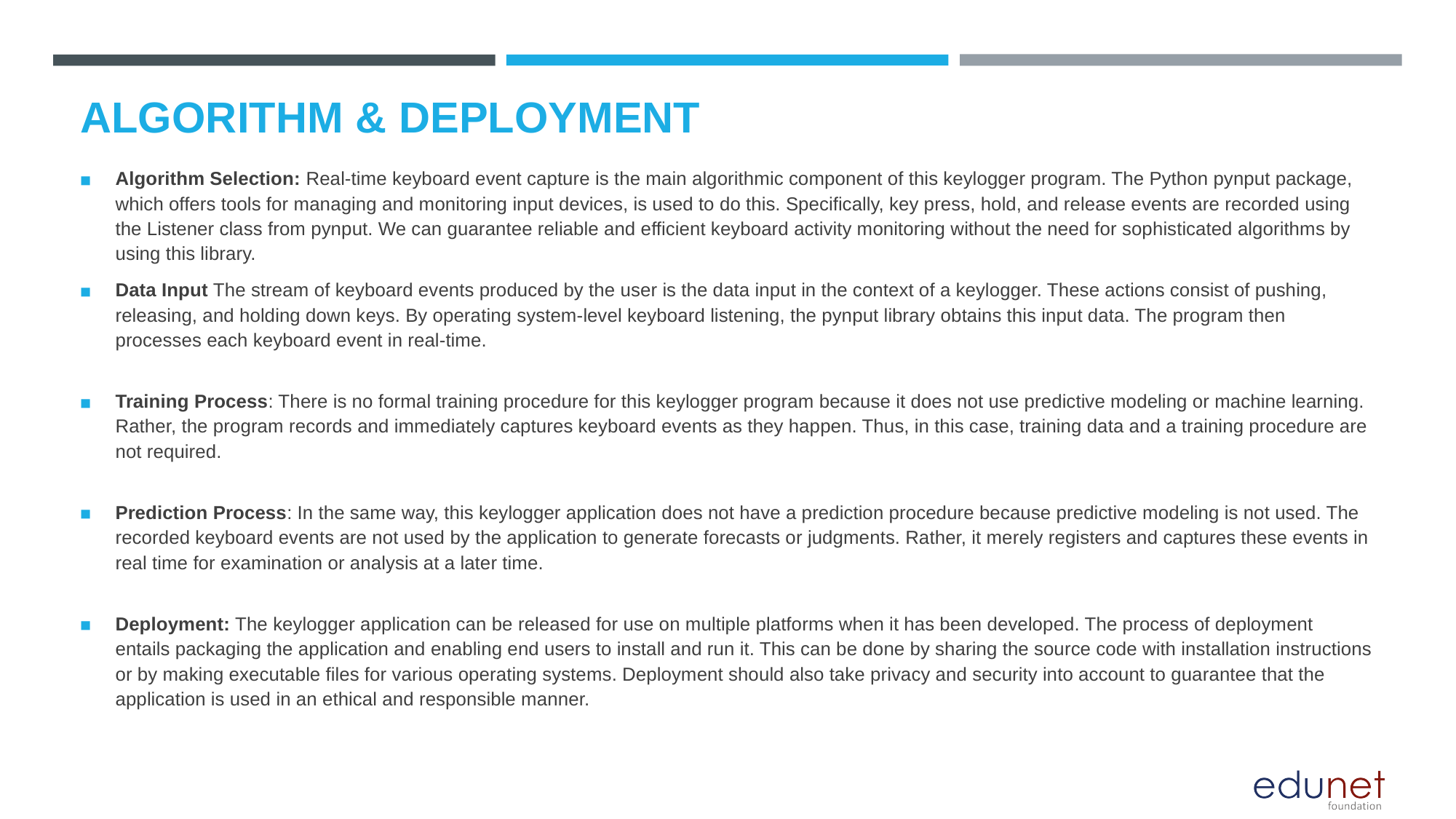

# ALGORITHM & DEPLOYMENT
Algorithm Selection: Real-time keyboard event capture is the main algorithmic component of this keylogger program. The Python pynput package, which offers tools for managing and monitoring input devices, is used to do this. Specifically, key press, hold, and release events are recorded using the Listener class from pynput. We can guarantee reliable and efficient keyboard activity monitoring without the need for sophisticated algorithms by using this library.
Data Input The stream of keyboard events produced by the user is the data input in the context of a keylogger. These actions consist of pushing, releasing, and holding down keys. By operating system-level keyboard listening, the pynput library obtains this input data. The program then processes each keyboard event in real-time.
Training Process: There is no formal training procedure for this keylogger program because it does not use predictive modeling or machine learning. Rather, the program records and immediately captures keyboard events as they happen. Thus, in this case, training data and a training procedure are not required.
Prediction Process: In the same way, this keylogger application does not have a prediction procedure because predictive modeling is not used. The recorded keyboard events are not used by the application to generate forecasts or judgments. Rather, it merely registers and captures these events in real time for examination or analysis at a later time.
Deployment: The keylogger application can be released for use on multiple platforms when it has been developed. The process of deployment entails packaging the application and enabling end users to install and run it. This can be done by sharing the source code with installation instructions or by making executable files for various operating systems. Deployment should also take privacy and security into account to guarantee that the application is used in an ethical and responsible manner.